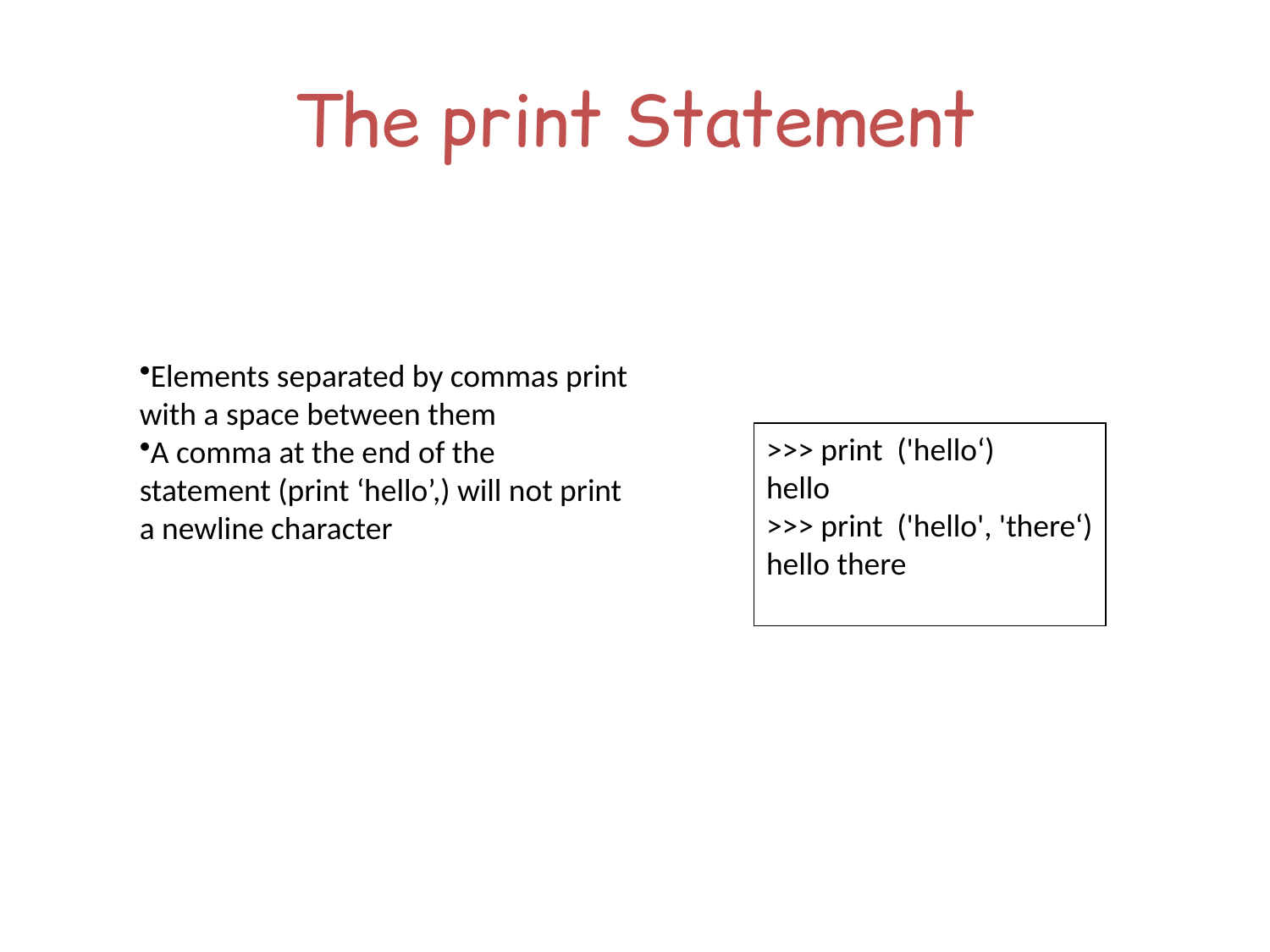

# The print Statement
Elements separated by commas print with a space between them
A comma at the end of the statement (print ‘hello’,) will not print a newline character
>>> print  ('hello‘)
hello
>>> print  ('hello', 'there‘)
hello there